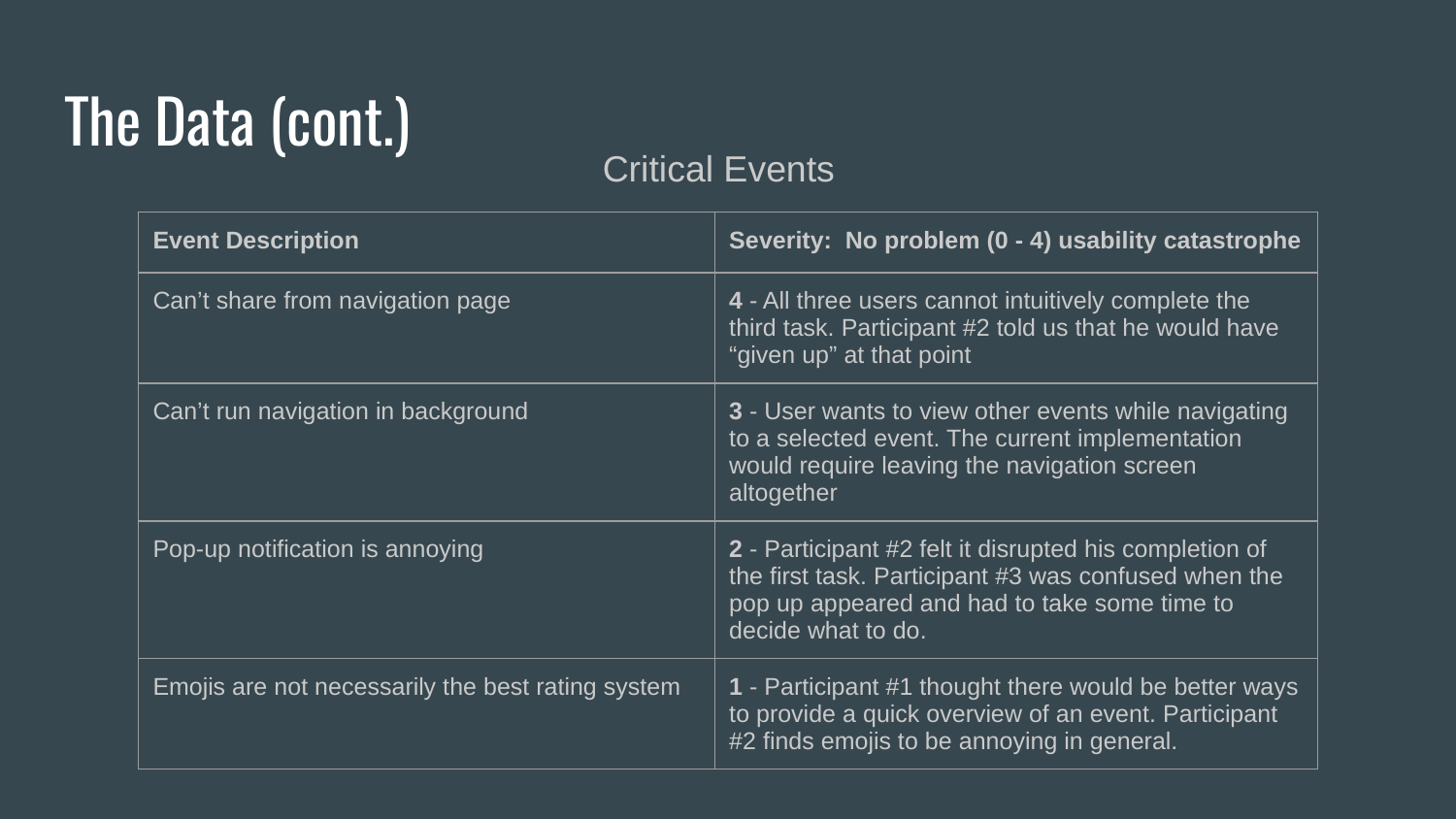

# The Data (cont.)
Critical Events
| Event Description | Severity: No problem (0 - 4) usability catastrophe |
| --- | --- |
| Can’t share from navigation page | 4 - All three users cannot intuitively complete the third task. Participant #2 told us that he would have “given up” at that point |
| Can’t run navigation in background | 3 - User wants to view other events while navigating to a selected event. The current implementation would require leaving the navigation screen altogether |
| Pop-up notification is annoying | 2 - Participant #2 felt it disrupted his completion of the first task. Participant #3 was confused when the pop up appeared and had to take some time to decide what to do. |
| Emojis are not necessarily the best rating system | 1 - Participant #1 thought there would be better ways to provide a quick overview of an event. Participant #2 finds emojis to be annoying in general. |